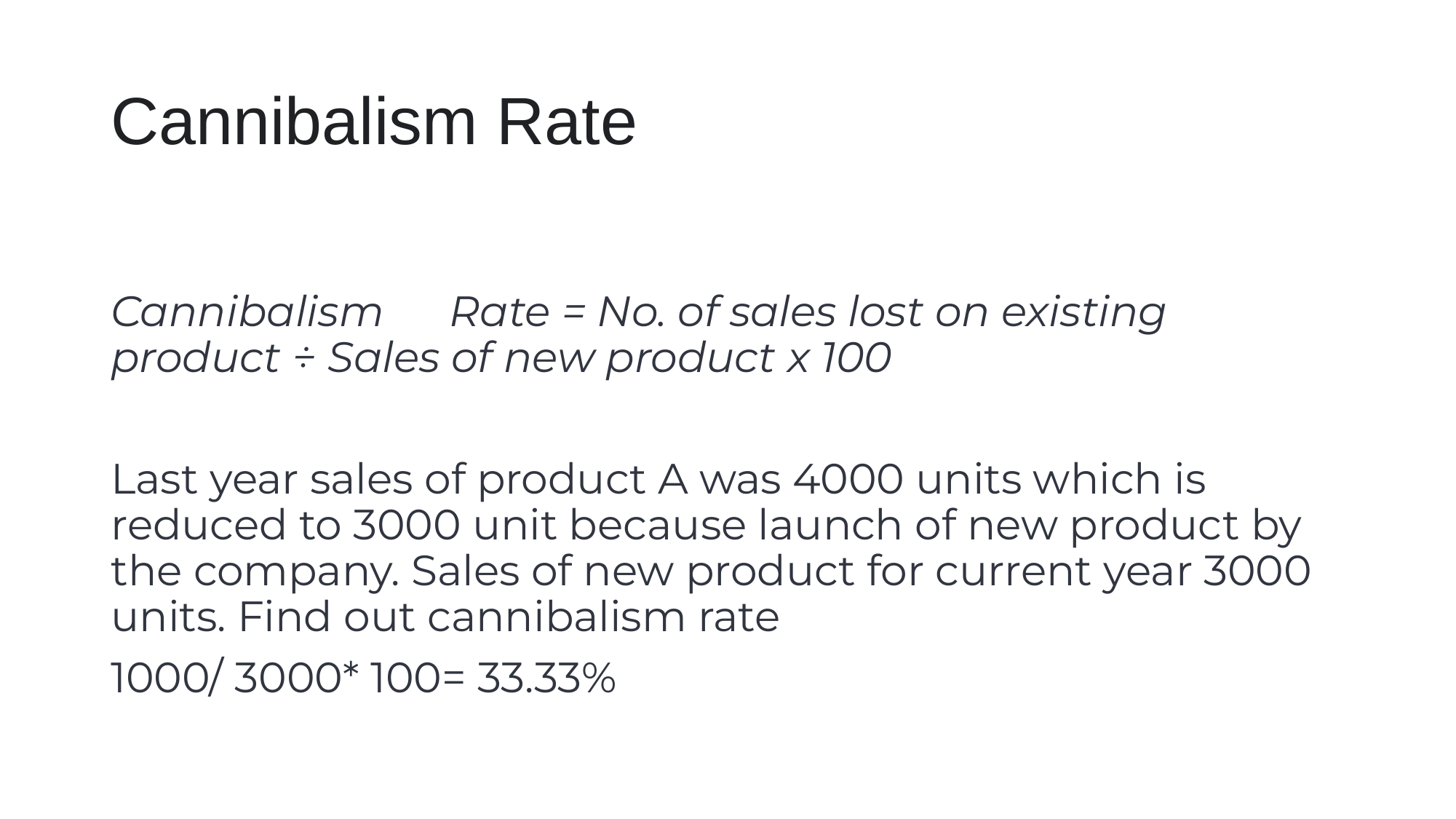

# Cannibalism Rate

Cannibalism	 Rate = No. of sales lost on existing product ÷ Sales of new product x 100

Last year sales of product A was 4000 units which is reduced to 3000 unit because launch of new product by the company. Sales of new product for current year 3000 units. Find out cannibalism rate
1000/ 3000* 100= 33.33%